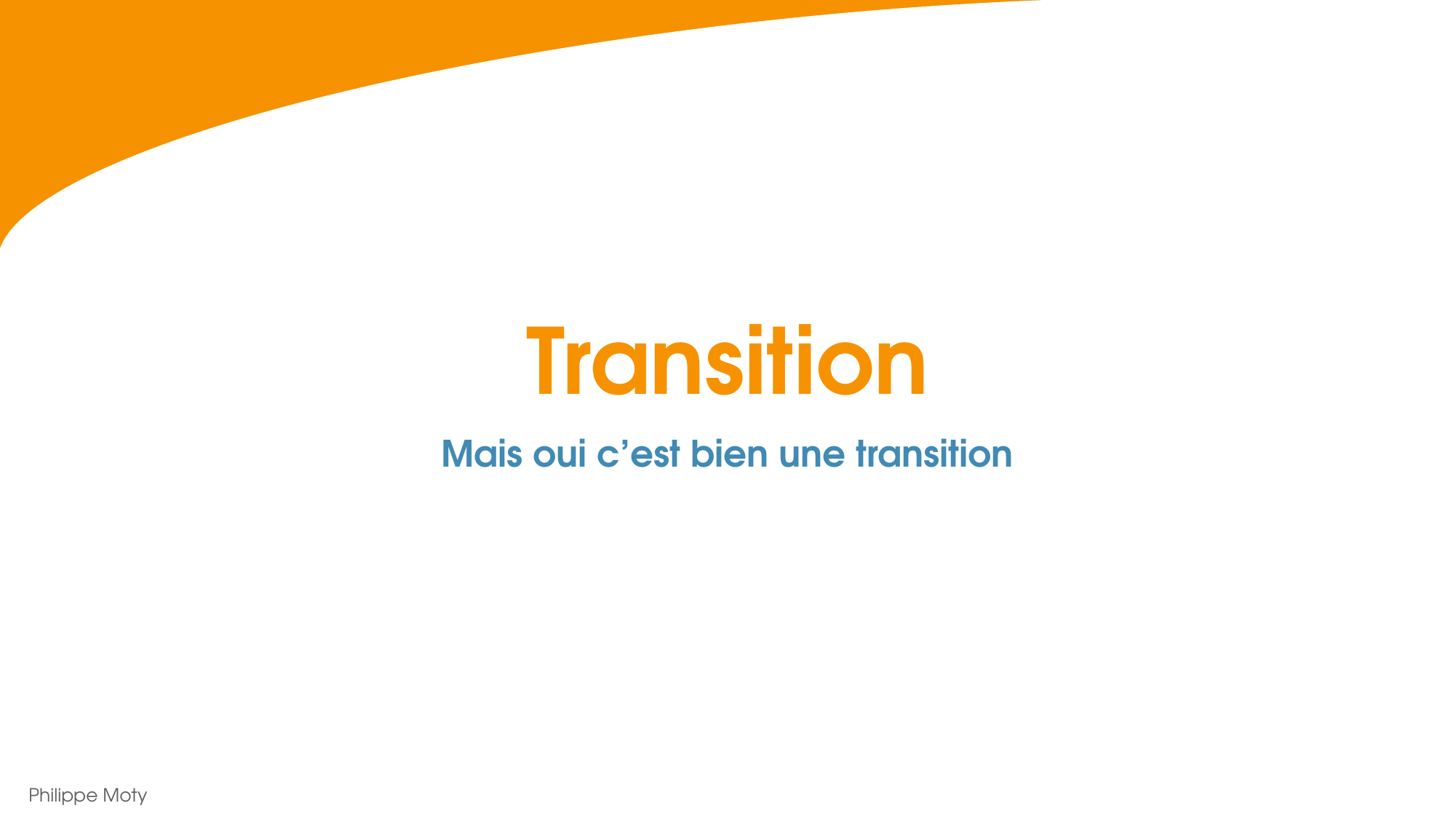

# Transition
Mais oui c’est bien une transition